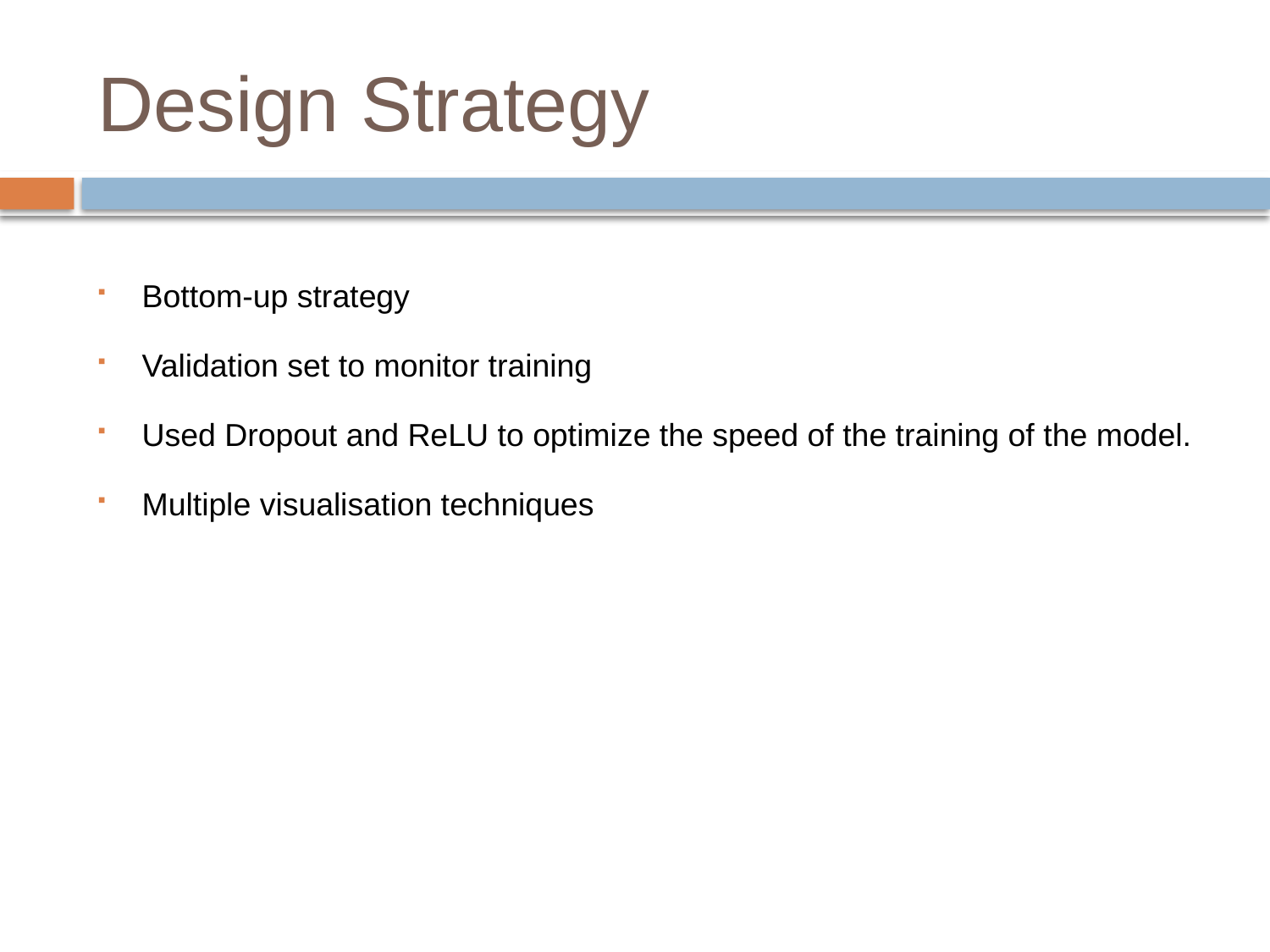

# Design Strategy
Bottom-up strategy
Validation set to monitor training
Used Dropout and ReLU to optimize the speed of the training of the model.
Multiple visualisation techniques